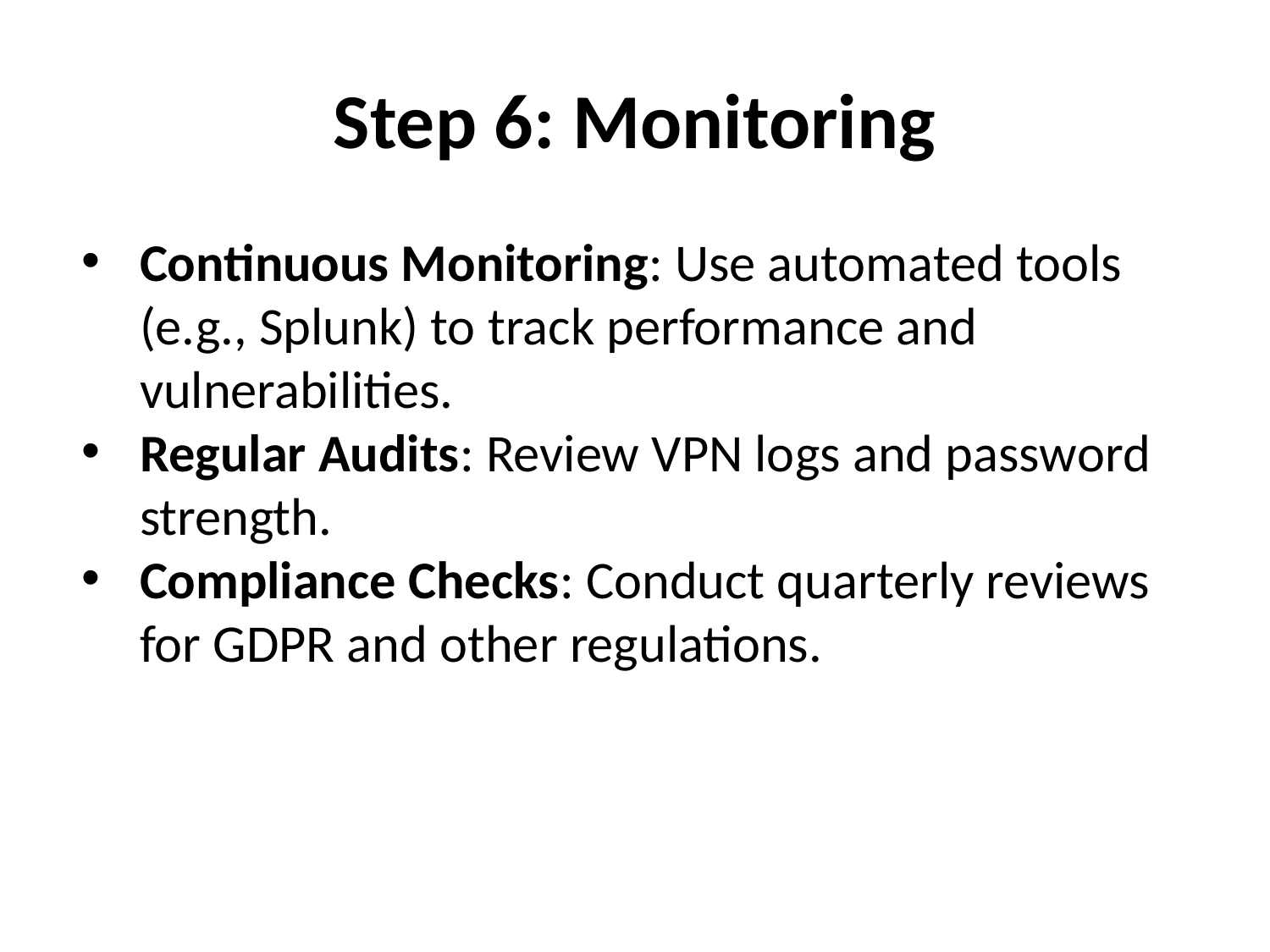

# Step 6: Monitoring
Continuous Monitoring: Use automated tools (e.g., Splunk) to track performance and vulnerabilities.
Regular Audits: Review VPN logs and password strength.
Compliance Checks: Conduct quarterly reviews for GDPR and other regulations.